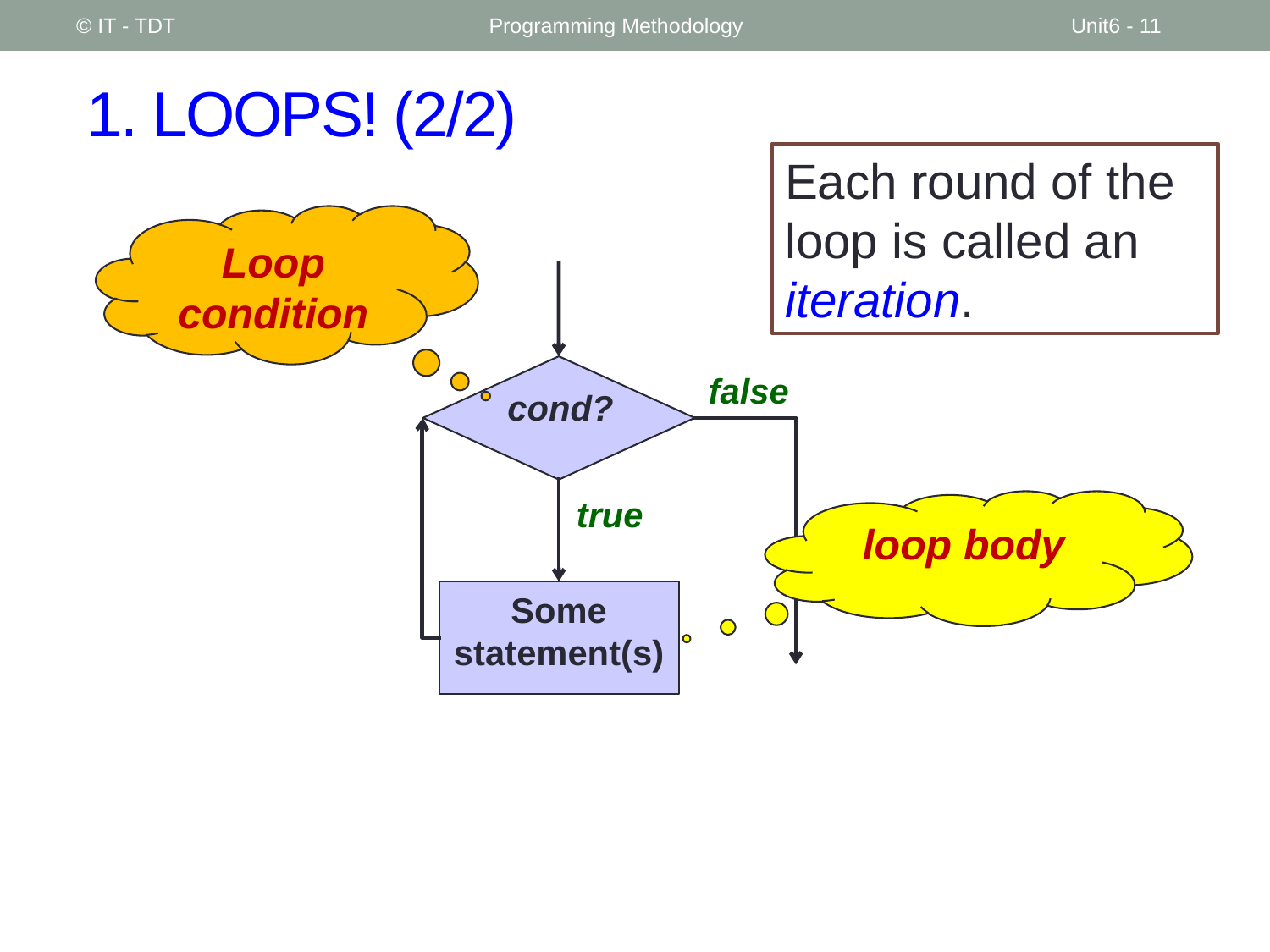

© IT - TDT
Programming Methodology
Unit6 - 11
# 1. LOOPS! (2/2)
Each round of the loop is called an iteration.
Loop condition

false
cond?
true
Some
statement(s)
loop body